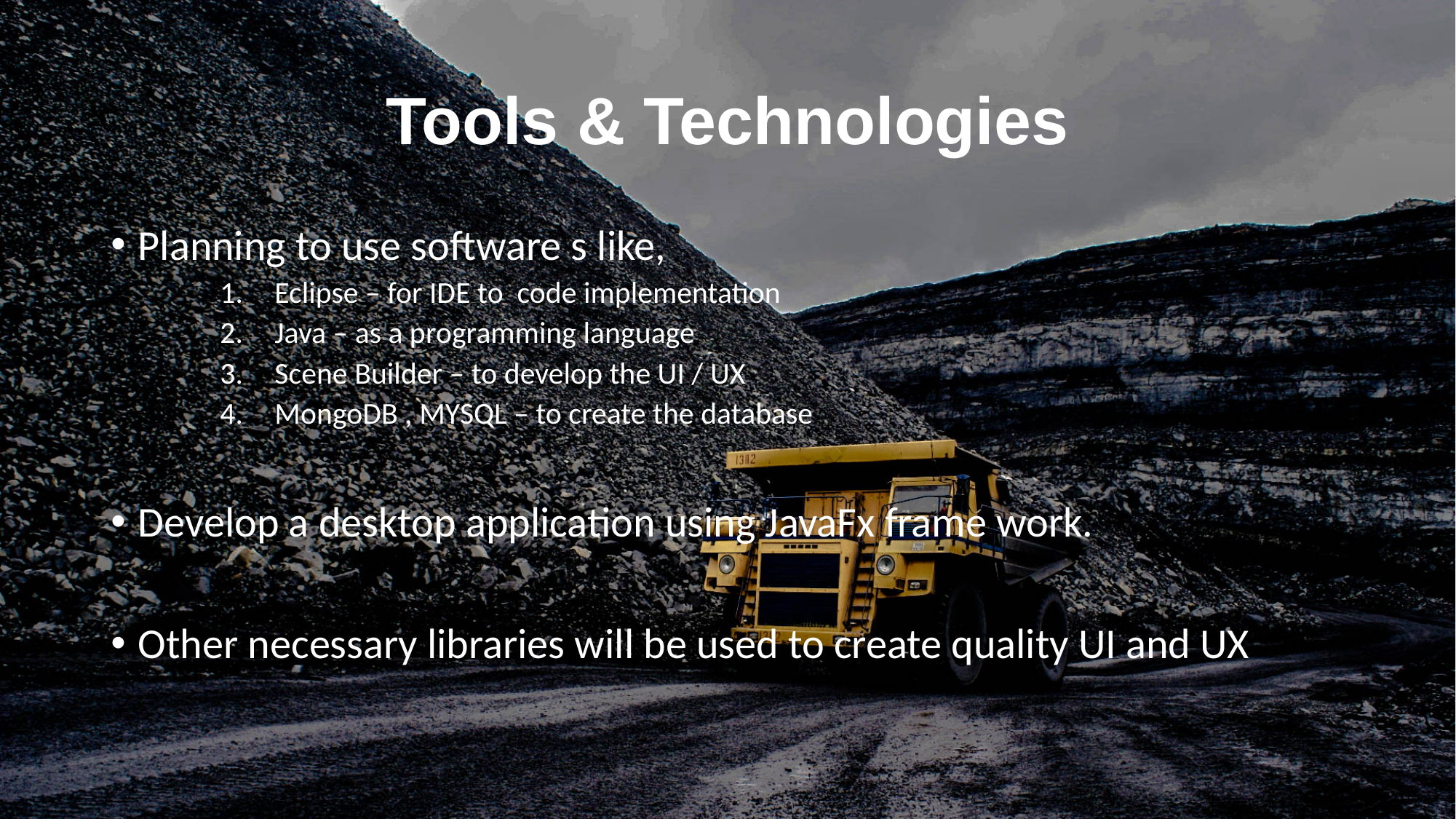

# Tools & Technologies
Planning to use software s like,
Eclipse – for IDE to  code implementation
Java – as a programming language
Scene Builder – to develop the UI / UX
MongoDB , MYSQL – to create the database

Develop a desktop application using JavaFx frame work.

Other necessary libraries will be used to create quality UI and UX